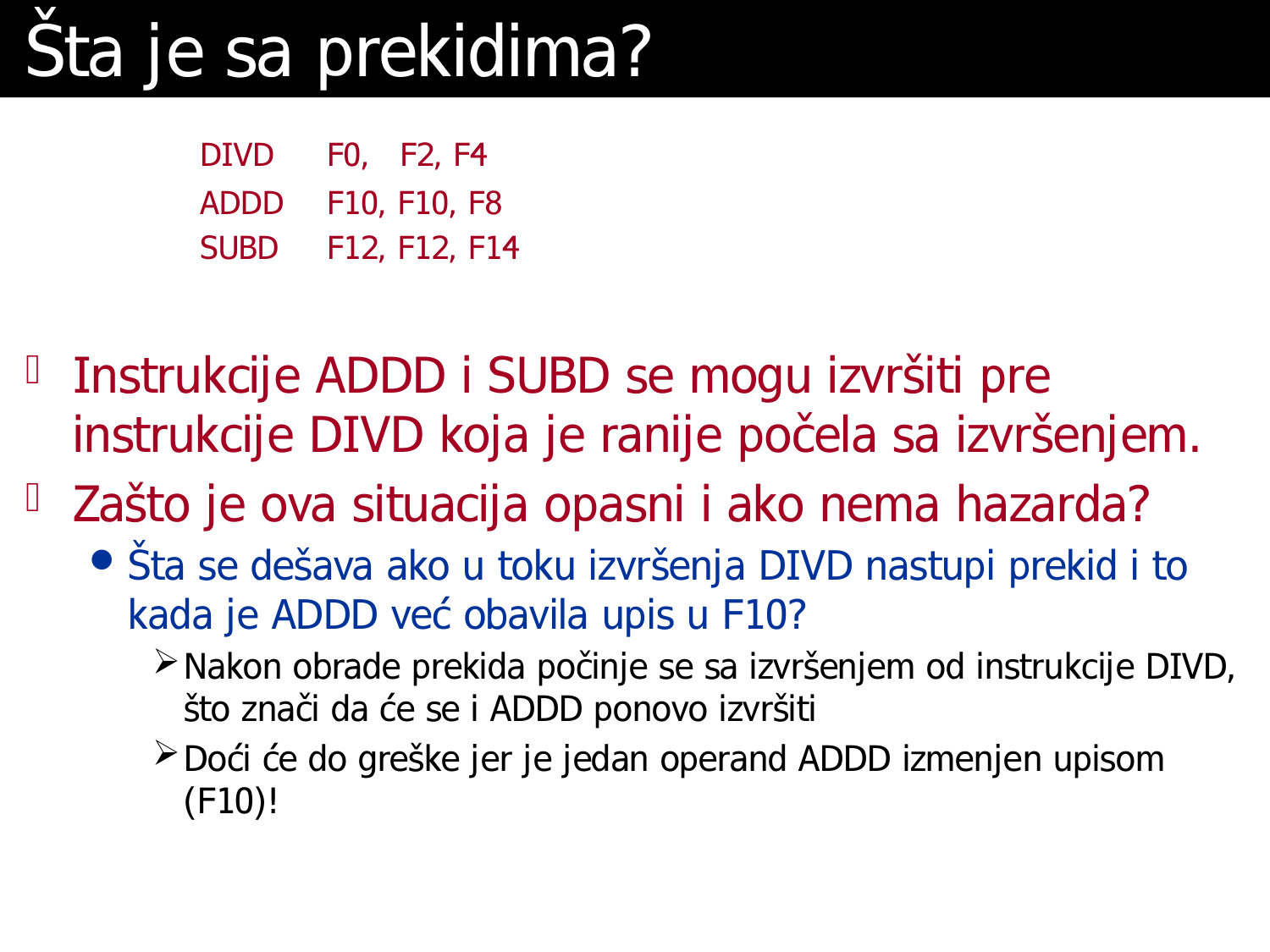

# Šta je sa prekidima?
		DIVD	F0,   F2, F4
		ADDD   	F10, F10, F8
		SUBD    	F12, F12, F14

Instrukcije ADDD i SUBD se mogu izvršiti pre instrukcije DIVD koja je ranije počela sa izvršenjem.
Zašto je ova situacija opasni i ako nema hazarda?
Šta se dešava ako u toku izvršenja DIVD nastupi prekid i to kada je ADDD već obavila upis u F10?
Nakon obrade prekida počinje se sa izvršenjem od instrukcije DIVD, što znači da će se i ADDD ponovo izvršiti
Doći će do greške jer je jedan operand ADDD izmenjen upisom (F10)!